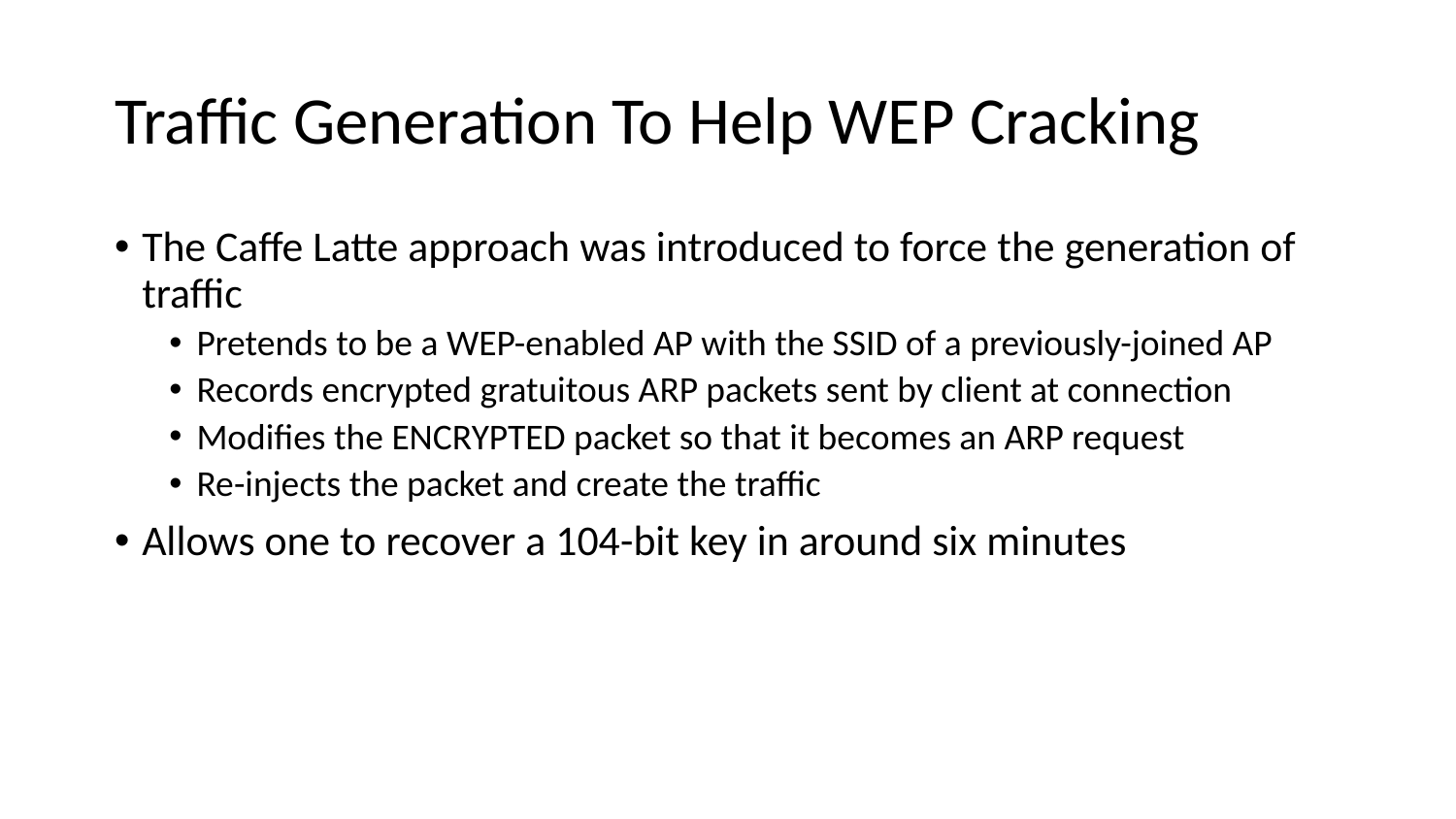

# Traffic Generation To Help WEP Cracking
The Caffe Latte approach was introduced to force the generation of traffic
Pretends to be a WEP-enabled AP with the SSID of a previously-joined AP
Records encrypted gratuitous ARP packets sent by client at connection
Modifies the ENCRYPTED packet so that it becomes an ARP request
Re-injects the packet and create the traffic
Allows one to recover a 104-bit key in around six minutes